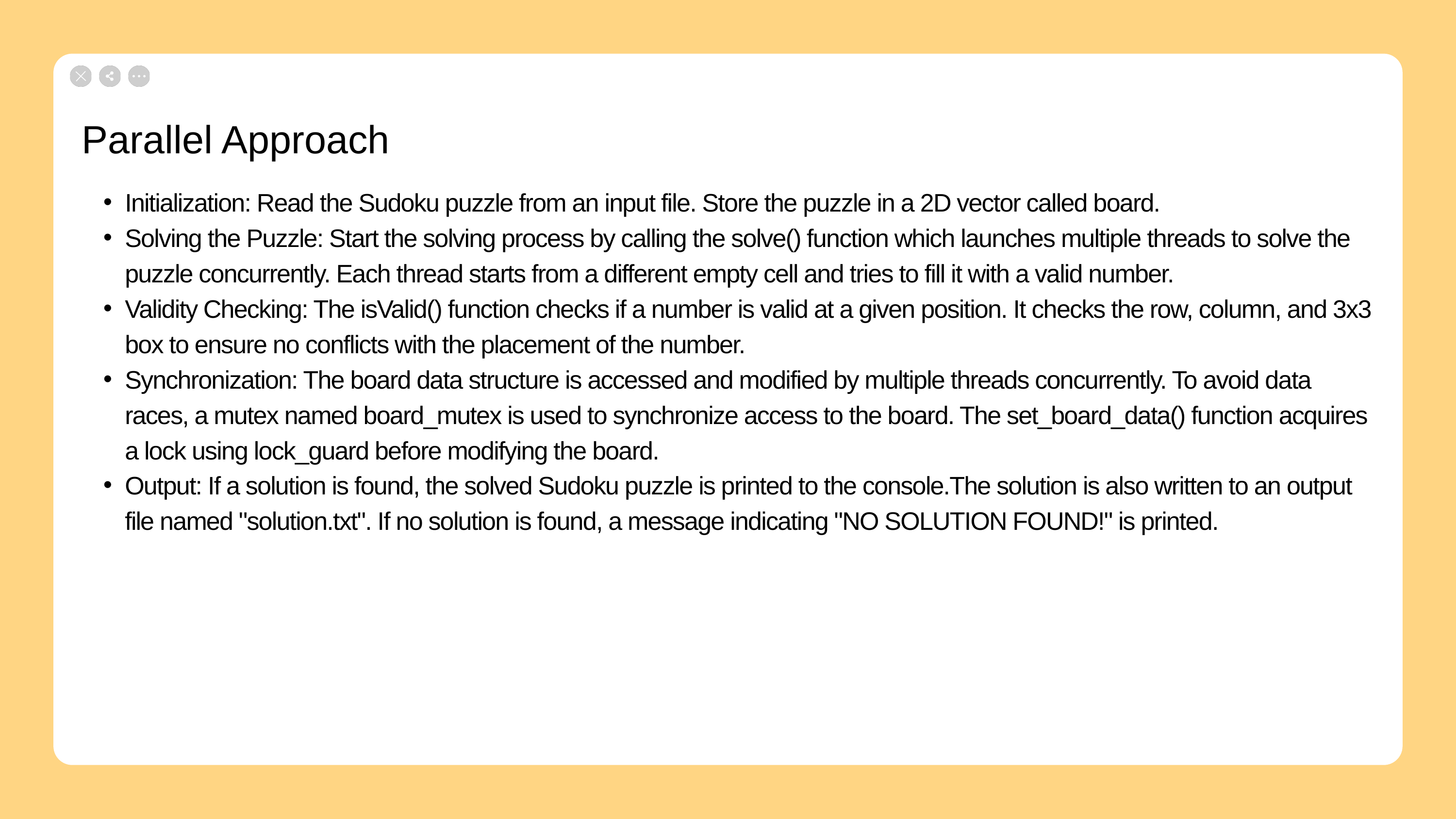

Parallel Approach
Initialization: Read the Sudoku puzzle from an input file. Store the puzzle in a 2D vector called board.
Solving the Puzzle: Start the solving process by calling the solve() function which launches multiple threads to solve the puzzle concurrently. Each thread starts from a different empty cell and tries to fill it with a valid number.
Validity Checking: The isValid() function checks if a number is valid at a given position. It checks the row, column, and 3x3 box to ensure no conflicts with the placement of the number.
Synchronization: The board data structure is accessed and modified by multiple threads concurrently. To avoid data races, a mutex named board_mutex is used to synchronize access to the board. The set_board_data() function acquires a lock using lock_guard before modifying the board.
Output: If a solution is found, the solved Sudoku puzzle is printed to the console.The solution is also written to an output file named "solution.txt". If no solution is found, a message indicating "NO SOLUTION FOUND!" is printed.